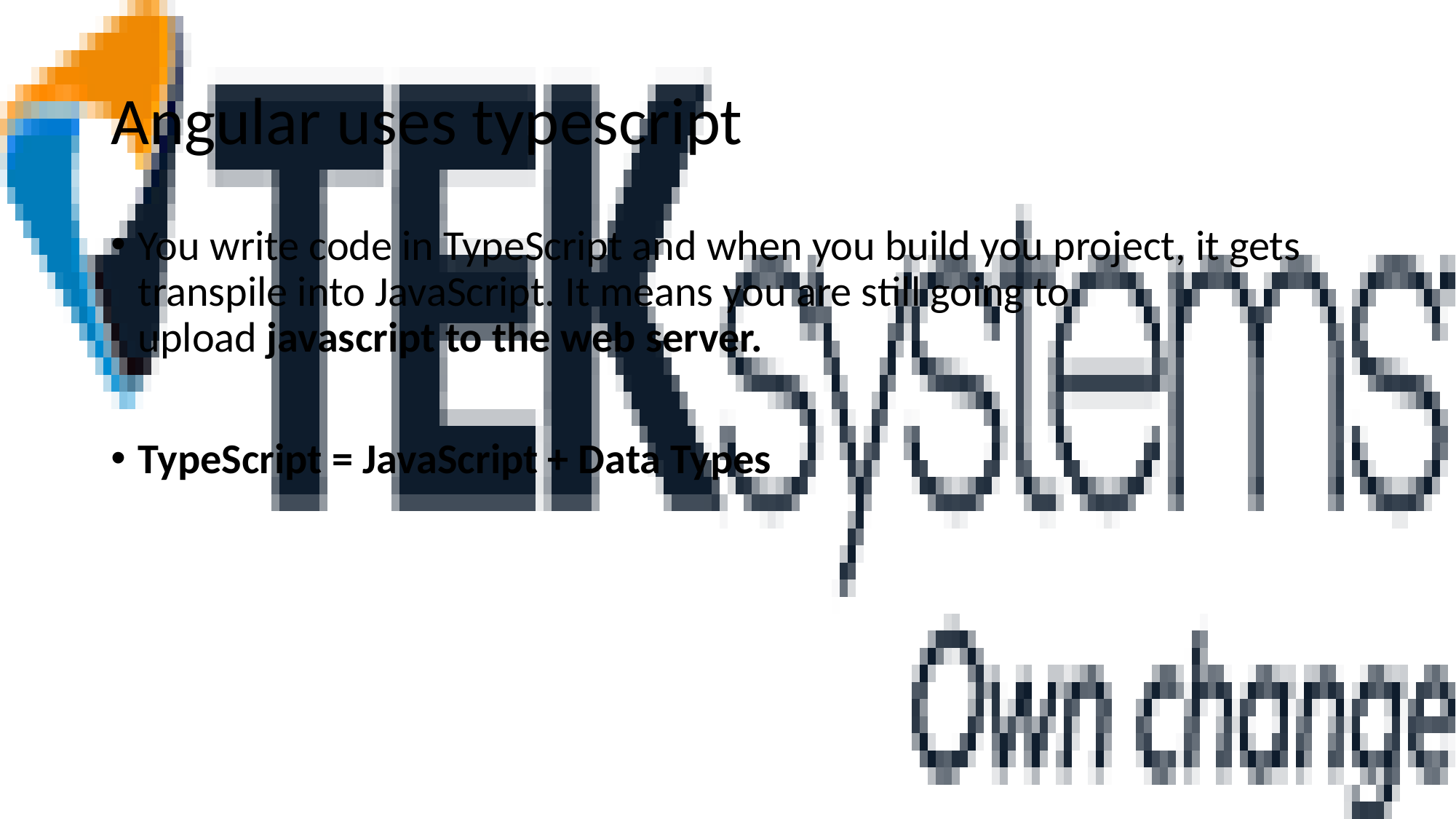

# Angular uses typescript
You write code in TypeScript and when you build you project, it gets transpile into JavaScript. It means you are still going to upload javascript to the web server.

TypeScript = JavaScript + Data Types